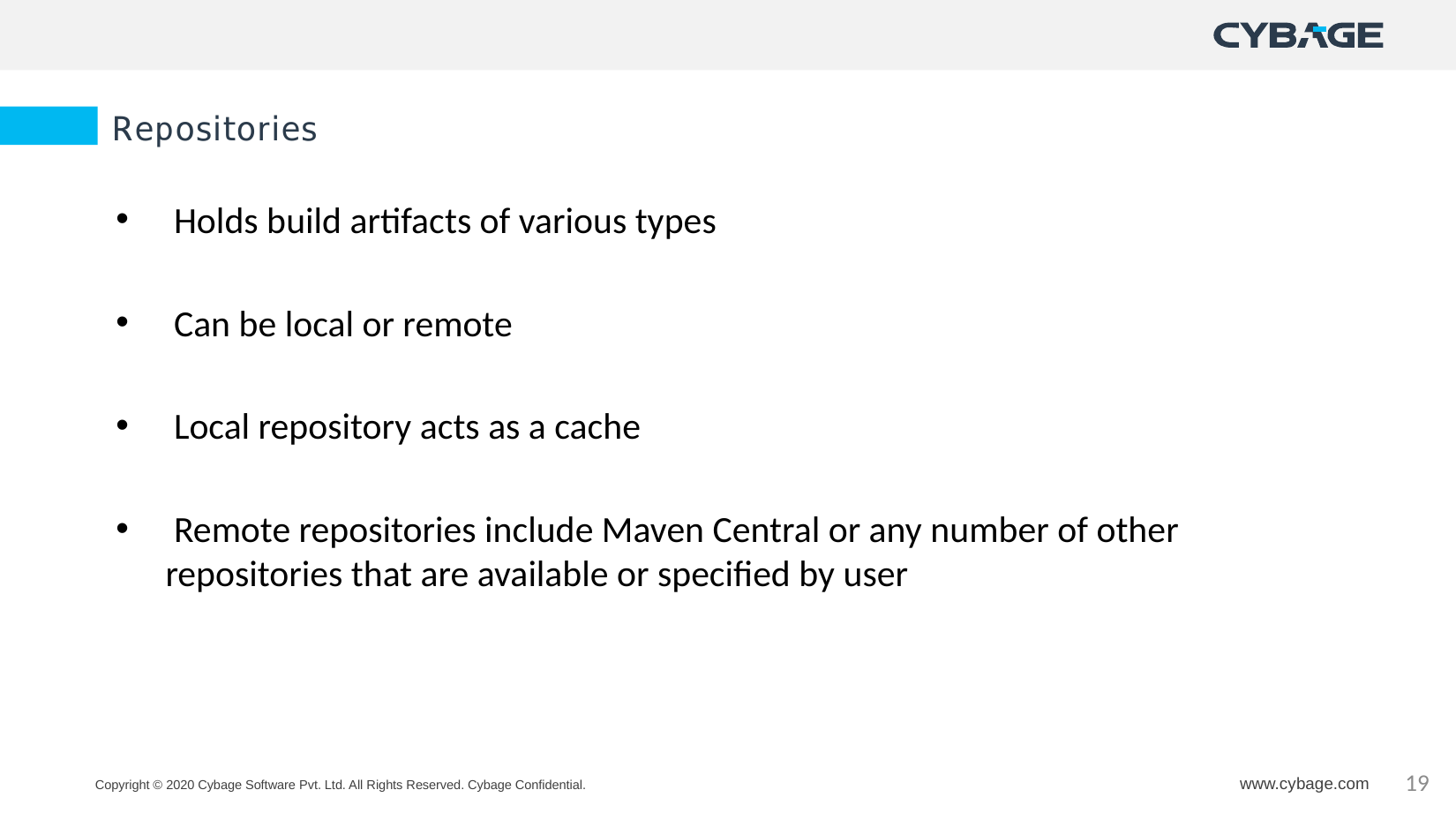

Repositories

 Holds build artifacts of various types

 Can be local or remote

 Local repository acts as a cache

 Remote repositories include Maven Central or any number of other repositories that are available or specified by user

19